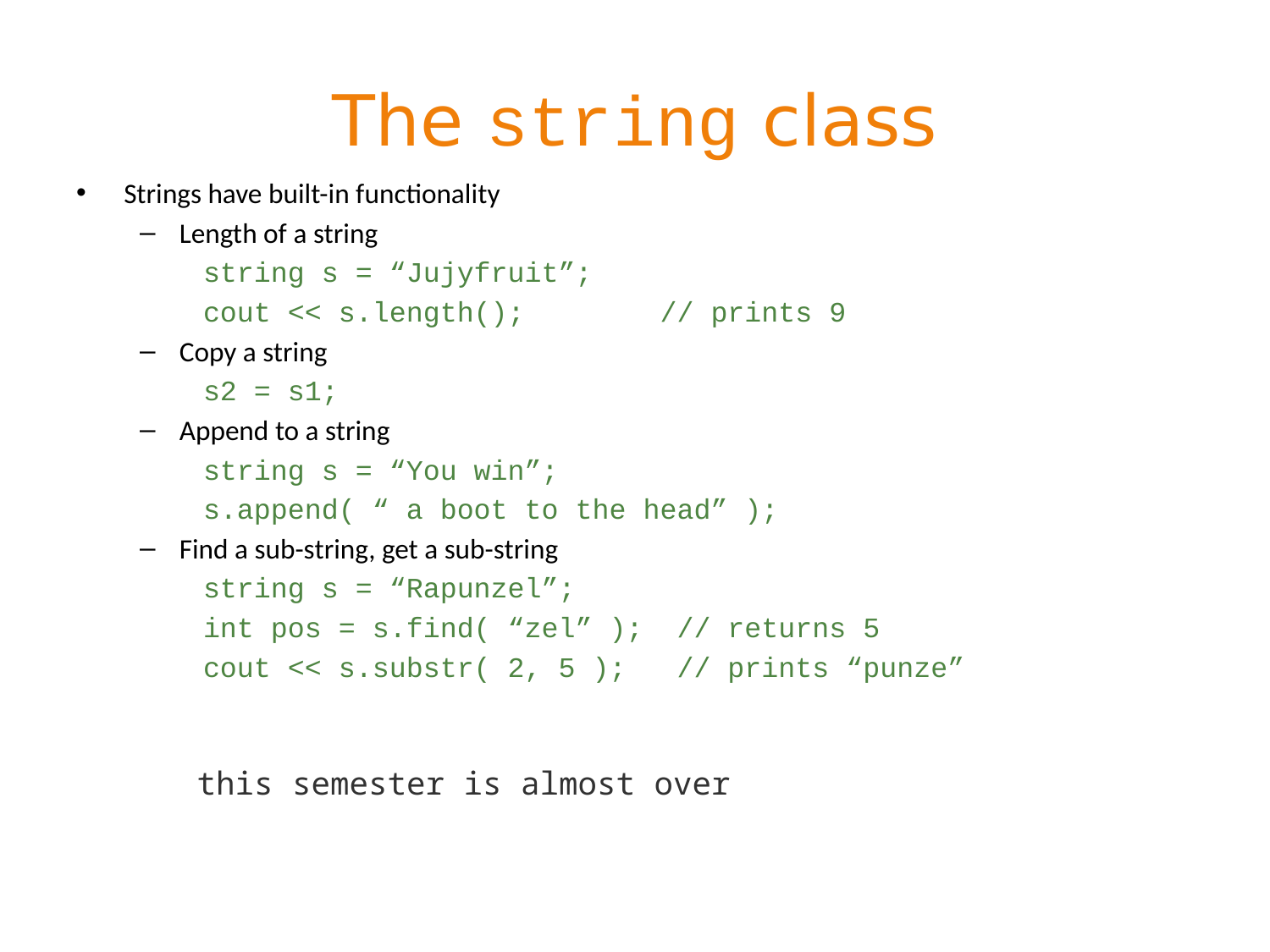

# The string class
Strings have built-in functionality
Length of a string
string s = “Jujyfruit”;
cout << s.length();        // prints 9
Copy a string
s2 = s1;
Append to a string
string s = “You win”;
s.append( “ a boot to the head” );
Find a sub-string, get a sub-string
string s = “Rapunzel”;
int pos = s.find( “zel” );  // returns 5
cout << s.substr( 2, 5 );   // prints “punze”

this semester is almost over